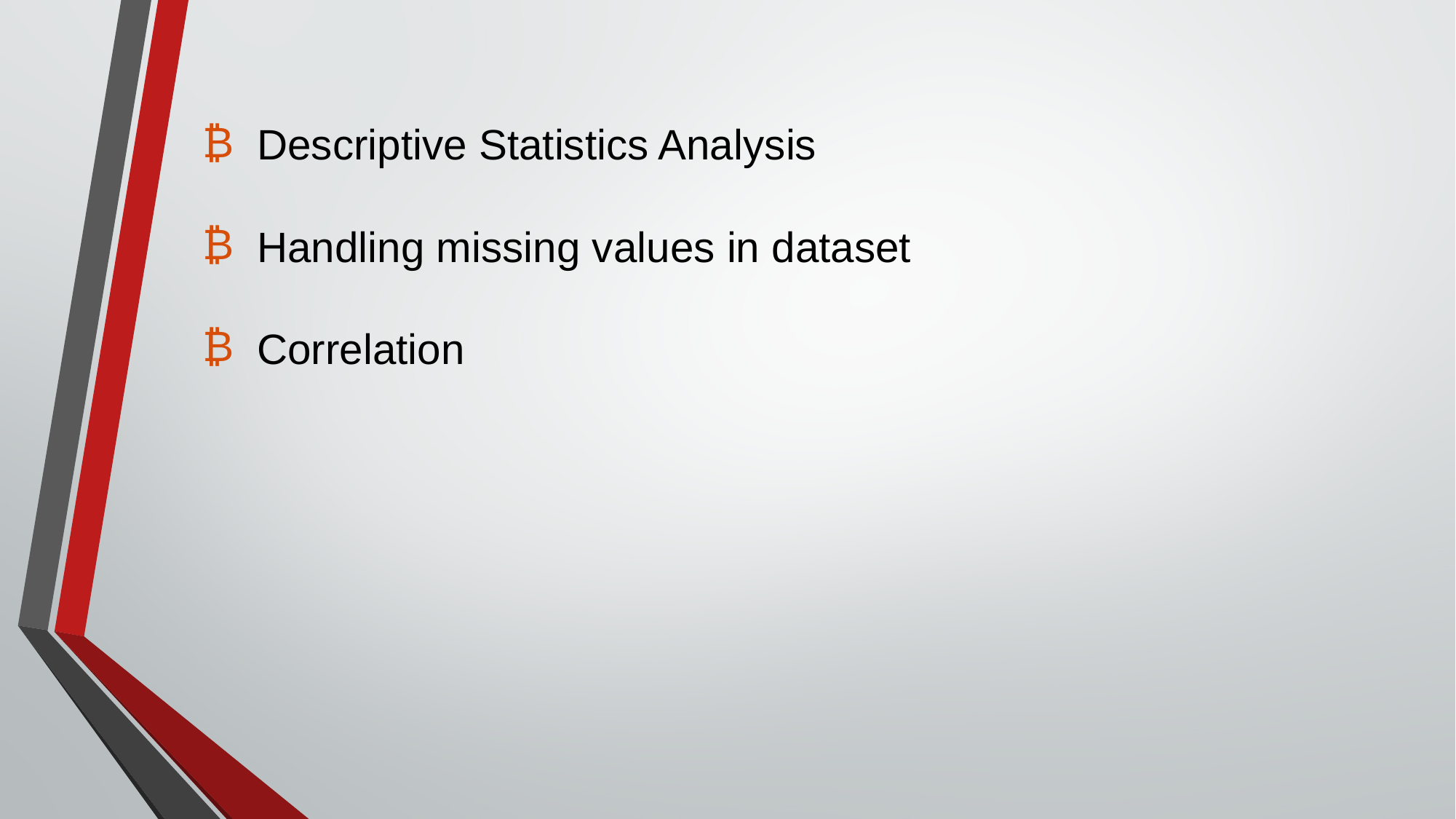

Descriptive Statistics Analysis

Handling missing values in dataset

Correlation